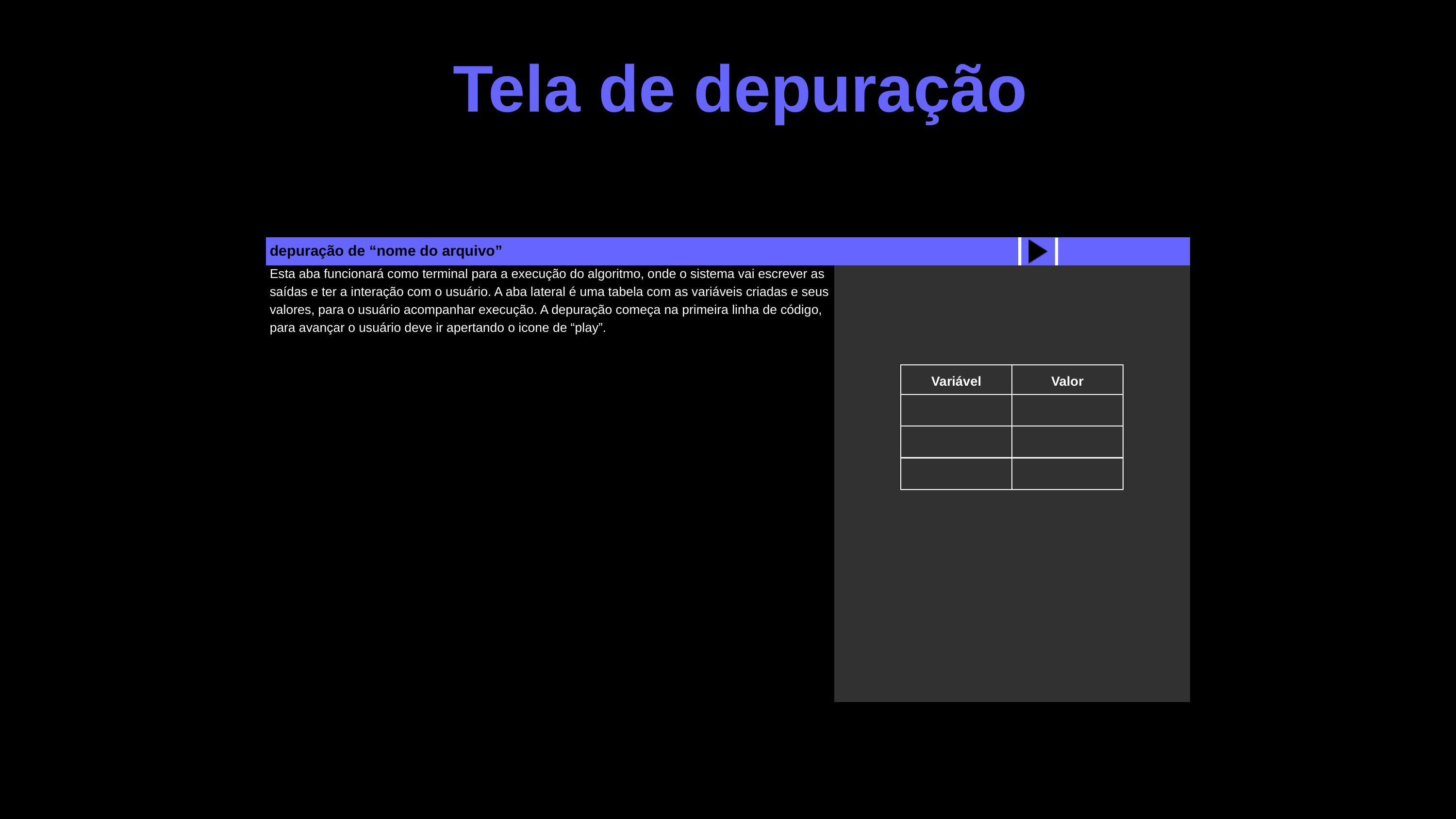

Tela de depuração

depuração de “nome do arquivo”

Esta aba funcionará como terminal para a execução do algoritmo, onde o sistema vai escrever as saídas e ter a interação com o usuário. A aba lateral é uma tabela com as variáveis criadas e seus valores, para o usuário acompanhar execução. A depuração começa na primeira linha de código, para avançar o usuário deve ir apertando o icone de “play”.

| Variável | Valor |
| --- | --- |
|  |  |
|  |  |
|  |  |